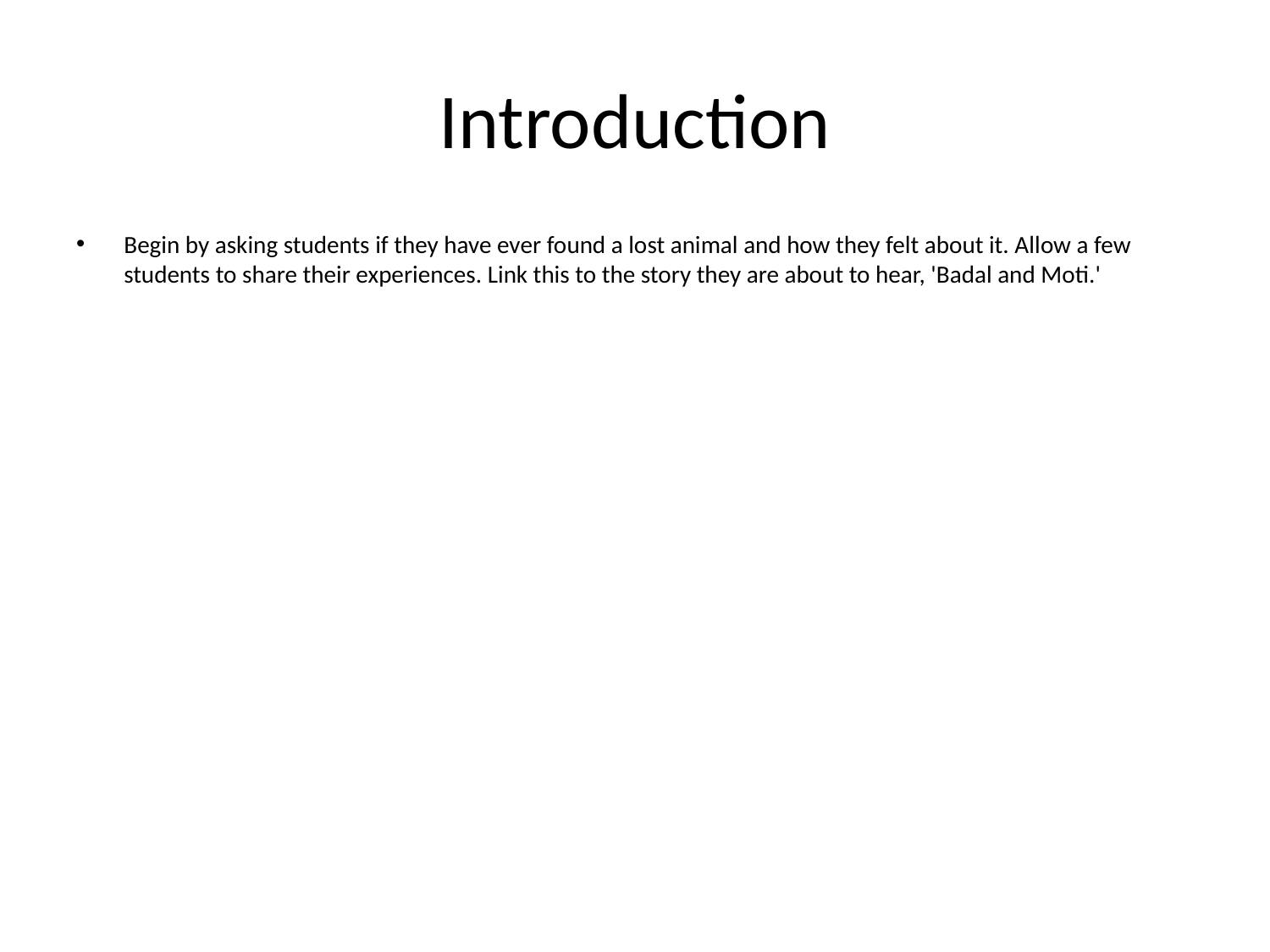

# Introduction
Begin by asking students if they have ever found a lost animal and how they felt about it. Allow a few students to share their experiences. Link this to the story they are about to hear, 'Badal and Moti.'